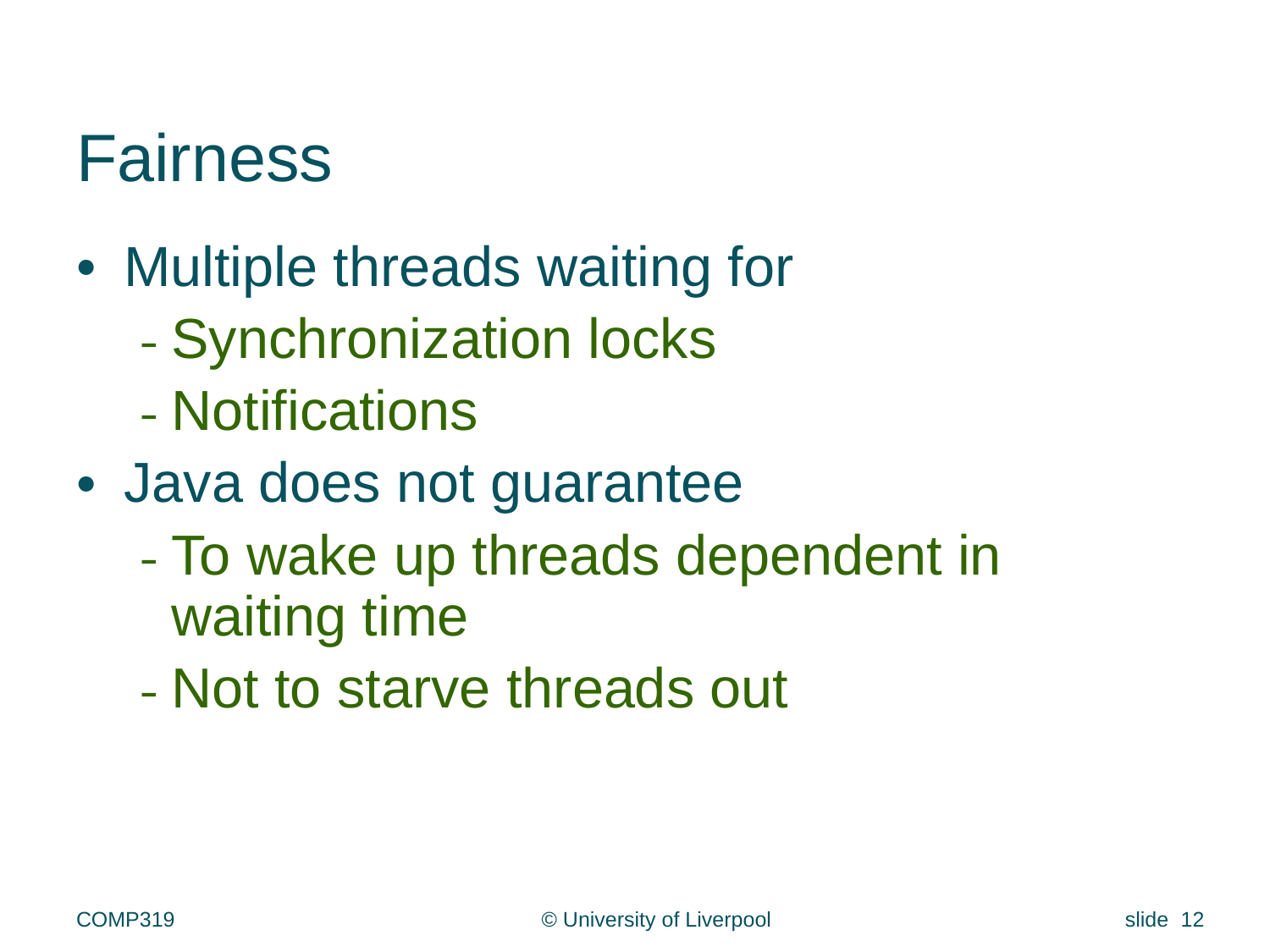

# Fairness
Multiple threads waiting for
Synchronization locks
Notifications
Java does not guarantee
To wake up threads dependent in waiting time
Not to starve threads out
COMP319
© University of Liverpool
slide  12